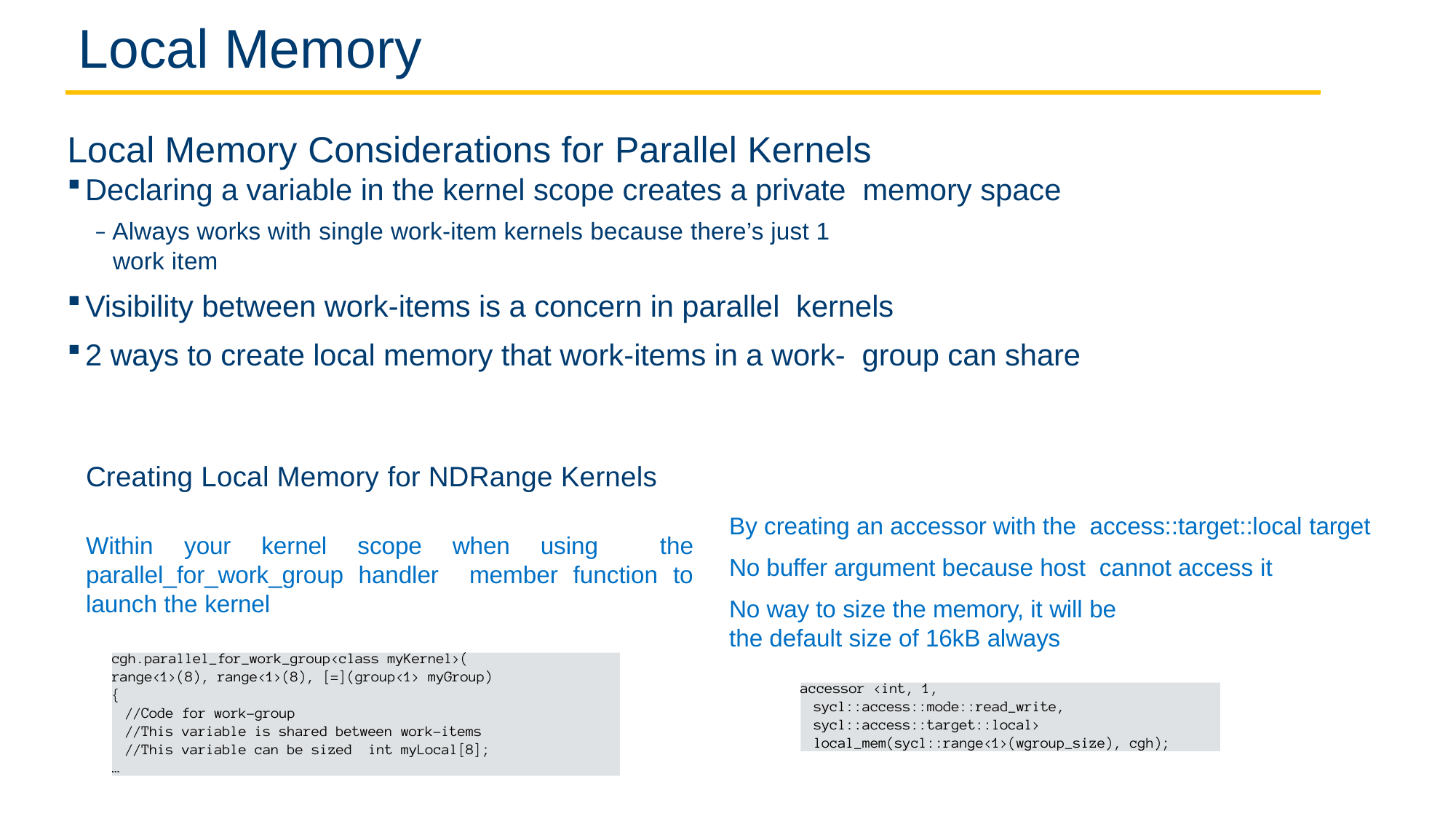

# Local Memory
Local Memory Considerations for Parallel Kernels
Declaring a variable in the kernel scope creates a private  memory space
– Always works with single work-item kernels because there’s just 1
work item
Visibility between work-items is a concern in parallel  kernels
2 ways to create local memory that work-items in a work-  group can share
Creating Local Memory for NDRange Kernels
By creating an accessor with the  access::target::local target
No buffer argument because host  cannot access it
No way to size the memory, it will be
the default size of 16kB always
Within your kernel scope when using  the parallel_for_work_group handler  member function to launch the kernel
cgh.parallel_for_work_group<class myKernel>(
range<1>(8), range<1>(8), [=](group<1> myGroup)
{
//Code for work-group
//This variable is shared between work-items
//This variable can be sized  int myLocal[8];
…
accessor <int, 1,
sycl::access::mode::read_write,  sycl::access::target::local>  local_mem(sycl::range<1>(wgroup_size), cgh);